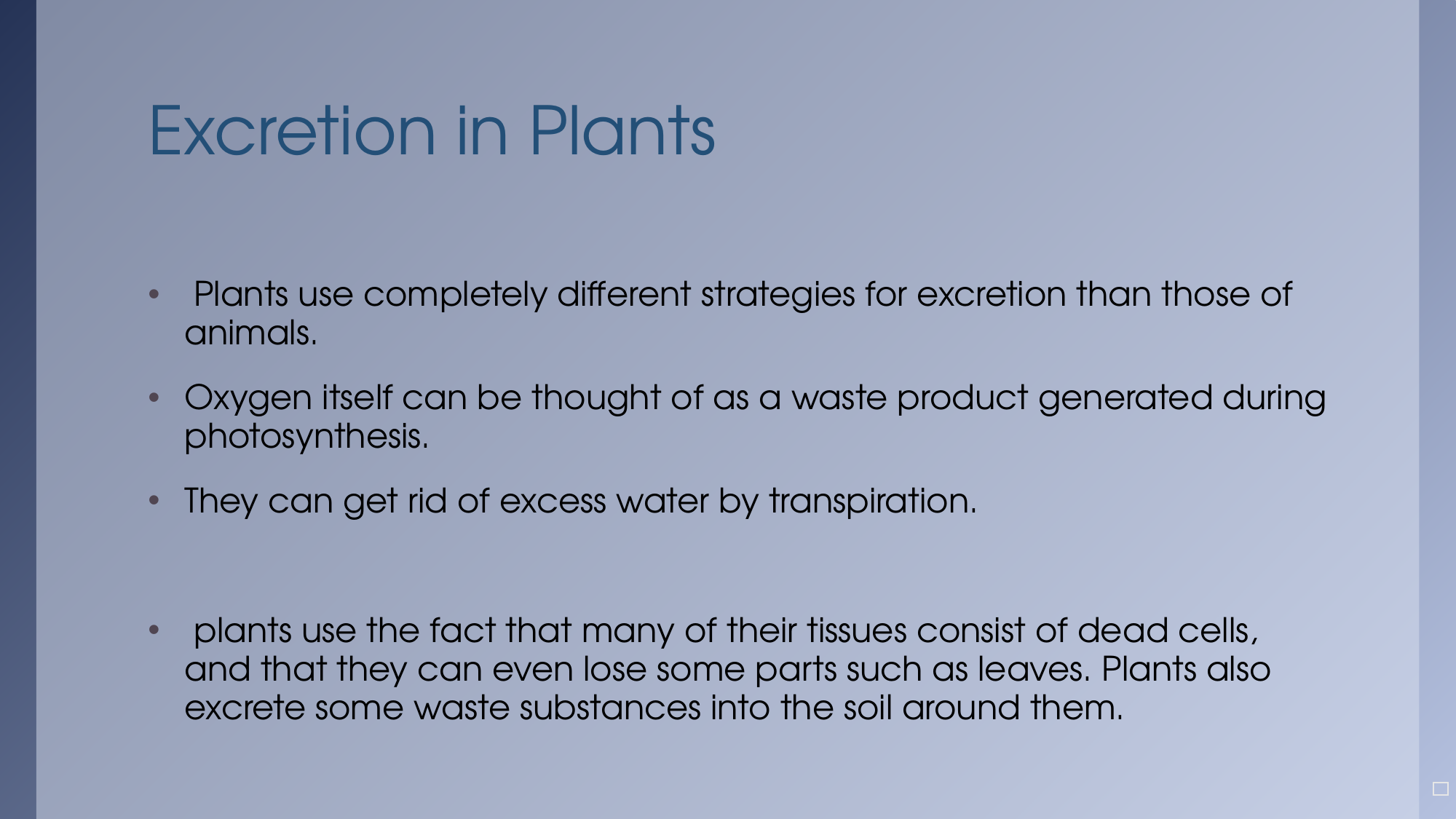

# Excretion in Plants

 Plants use completely different strategies for excretion than those of animals.
Oxygen itself can be thought of as a waste product generated during photosynthesis.
They can get rid of excess water by transpiration.

 plants use the fact that many of their tissues consist of dead cells, and that they can even lose some parts such as leaves. Plants also excrete some waste substances into the soil around them.